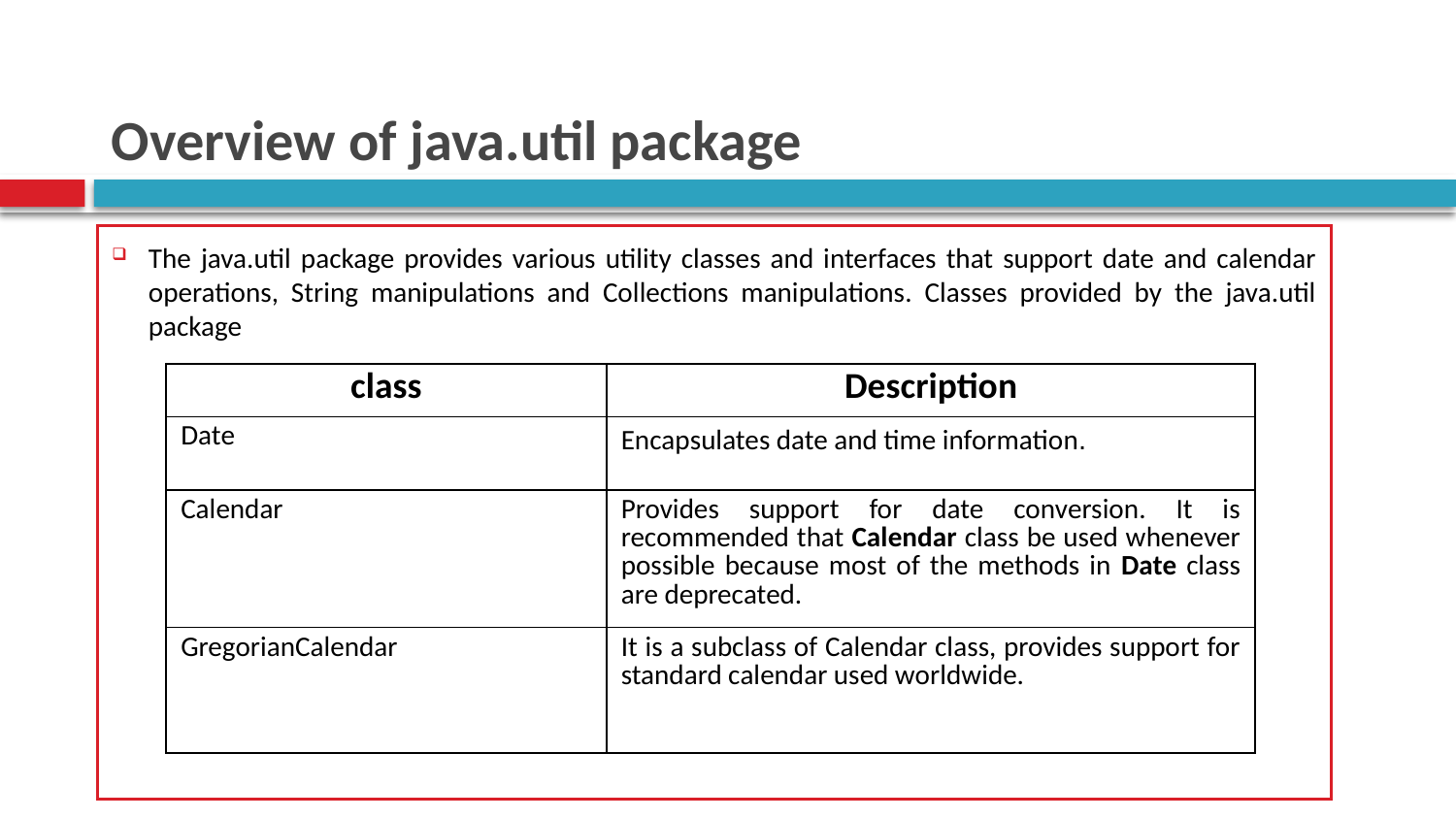

# Overview of java.util package
The java.util package provides various utility classes and interfaces that support date and calendar operations, String manipulations and Collections manipulations. Classes provided by the java.util package

| class | Description |
| --- | --- |
| Date | Encapsulates date and time information. |
| Calendar | Provides support for date conversion. It is recommended that Calendar class be used whenever possible because most of the methods in Date class are deprecated. |
| GregorianCalendar | It is a subclass of Calendar class, provides support for standard calendar used worldwide. |